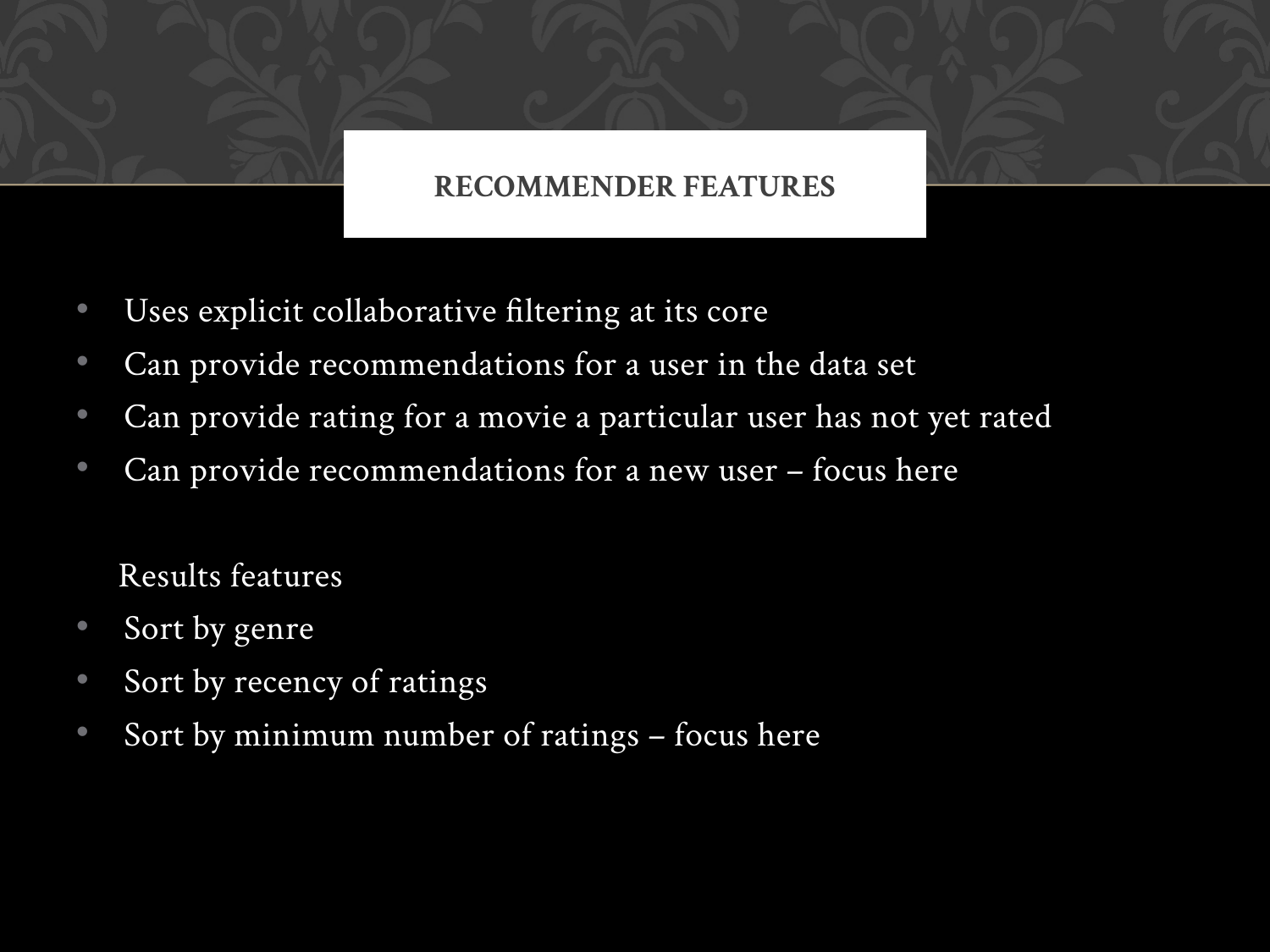

# Recommender Features
Uses explicit collaborative filtering at its core
Can provide recommendations for a user in the data set
Can provide rating for a movie a particular user has not yet rated
Can provide recommendations for a new user – focus here

     Results features
Sort by genre
Sort by recency of ratings
Sort by minimum number of ratings – focus here